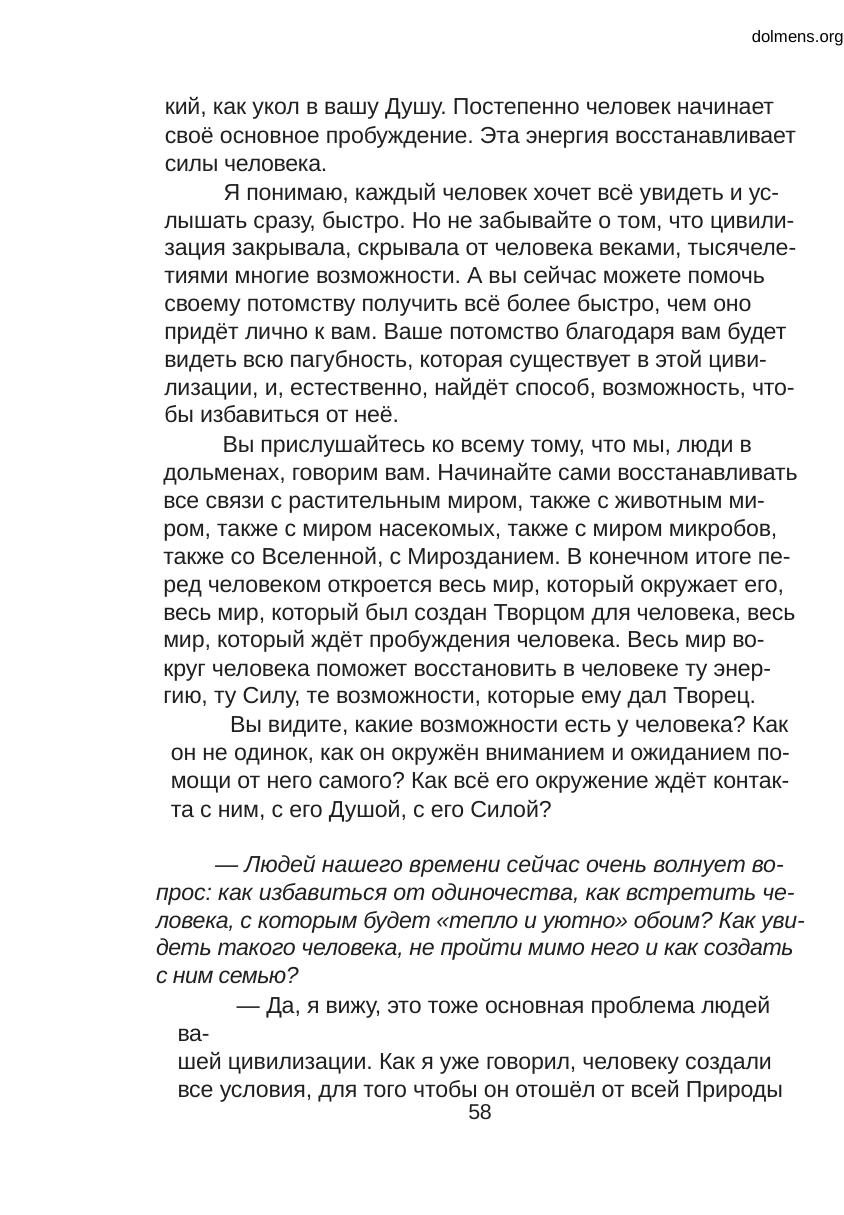

dolmens.org

кий, как укол в вашу Душу. Постепенно человек начинает
своё основное пробуждение. Эта энергия восстанавливает
силы человека.

Я понимаю, каждый человек хочет всё увидеть и ус-
лышать сразу, быстро. Но не забывайте о том, что цивили-
зация закрывала, скрывала от человека веками, тысячеле-
тиями многие возможности. А вы сейчас можете помочь
своему потомству получить всё более быстро, чем оно
придёт лично к вам. Ваше потомство благодаря вам будет
видеть всю пагубность, которая существует в этой циви-
лизации, и, естественно, найдёт способ, возможность, что-
бы избавиться от неё.

Вы прислушайтесь ко всему тому, что мы, люди в
дольменах, говорим вам. Начинайте сами восстанавливать
все связи с растительным миром, также с животным ми-
ром, также с миром насекомых, также с миром микробов,
также со Вселенной, с Мирозданием. В конечном итоге пе-
ред человеком откроется весь мир, который окружает его,
весь мир, который был создан Творцом для человека, весь
мир, который ждёт пробуждения человека. Весь мир во-
круг человека поможет восстановить в человеке ту энер-
гию, ту Силу, те возможности, которые ему дал Творец.

Вы видите, какие возможности есть у человека? Как
он не одинок, как он окружён вниманием и ожиданием по-
мощи от него самого? Как всё его окружение ждёт контак-
та с ним, с его Душой, с его Силой?

— Людей нашего времени сейчас очень волнует во-
прос: как избавиться от одиночества, как встретить че-
ловека, с которым будет «тепло и уютно» обоим? Как уви-
деть такого человека, не пройти мимо него и как создать
с ним семью?

— Да, я вижу, это тоже основная проблема людей ва-
шей цивилизации. Как я уже говорил, человеку создали
все условия, для того чтобы он отошёл от всей Природы

58